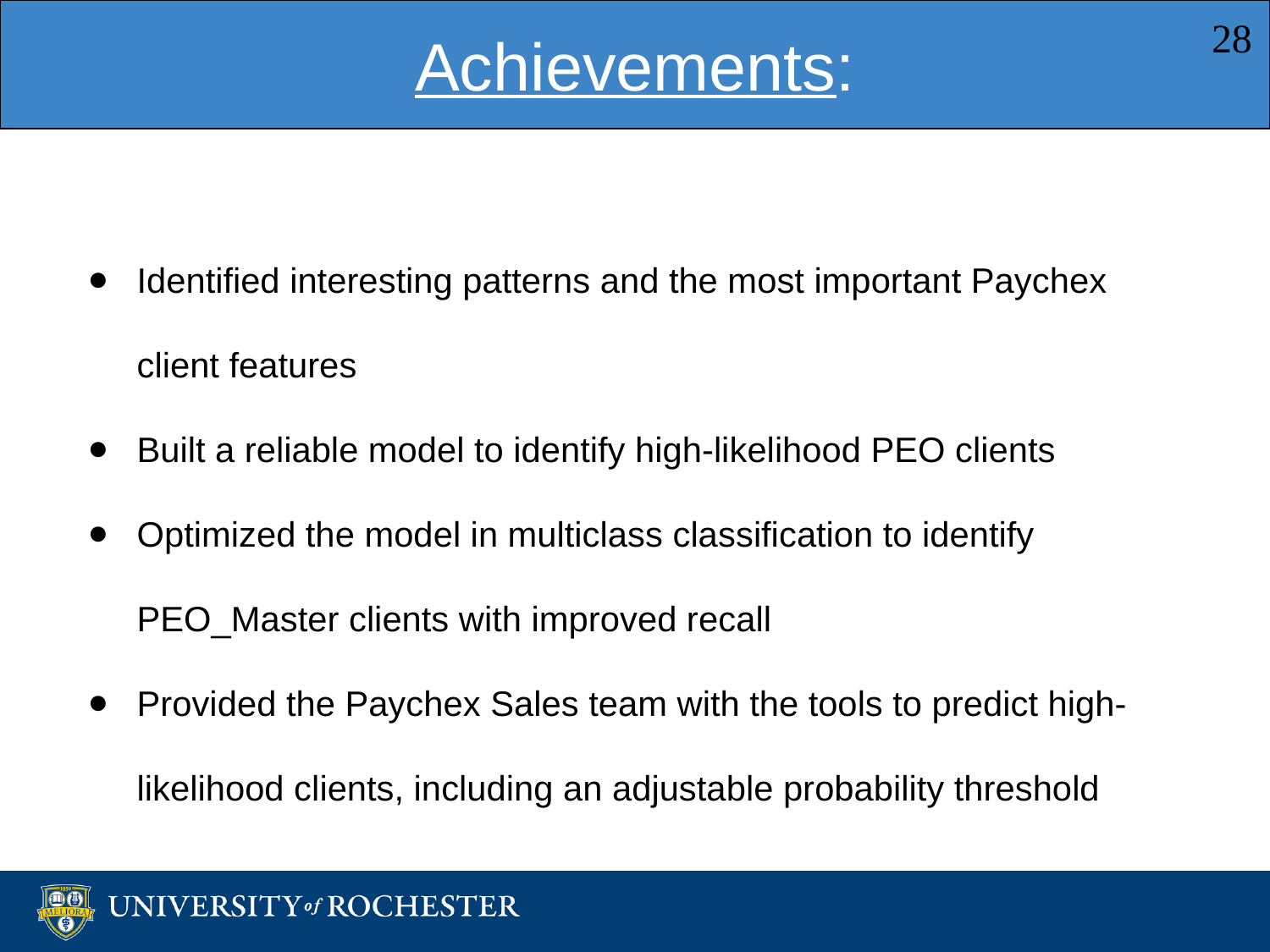

Achievements:
28

Identified interesting patterns and the most important Paychex client features
Built a reliable model to identify high-likelihood PEO clients
Optimized the model in multiclass classification to identify PEO_Master clients with improved recall
Provided the Paychex Sales team with the tools to predict high-likelihood clients, including an adjustable probability threshold